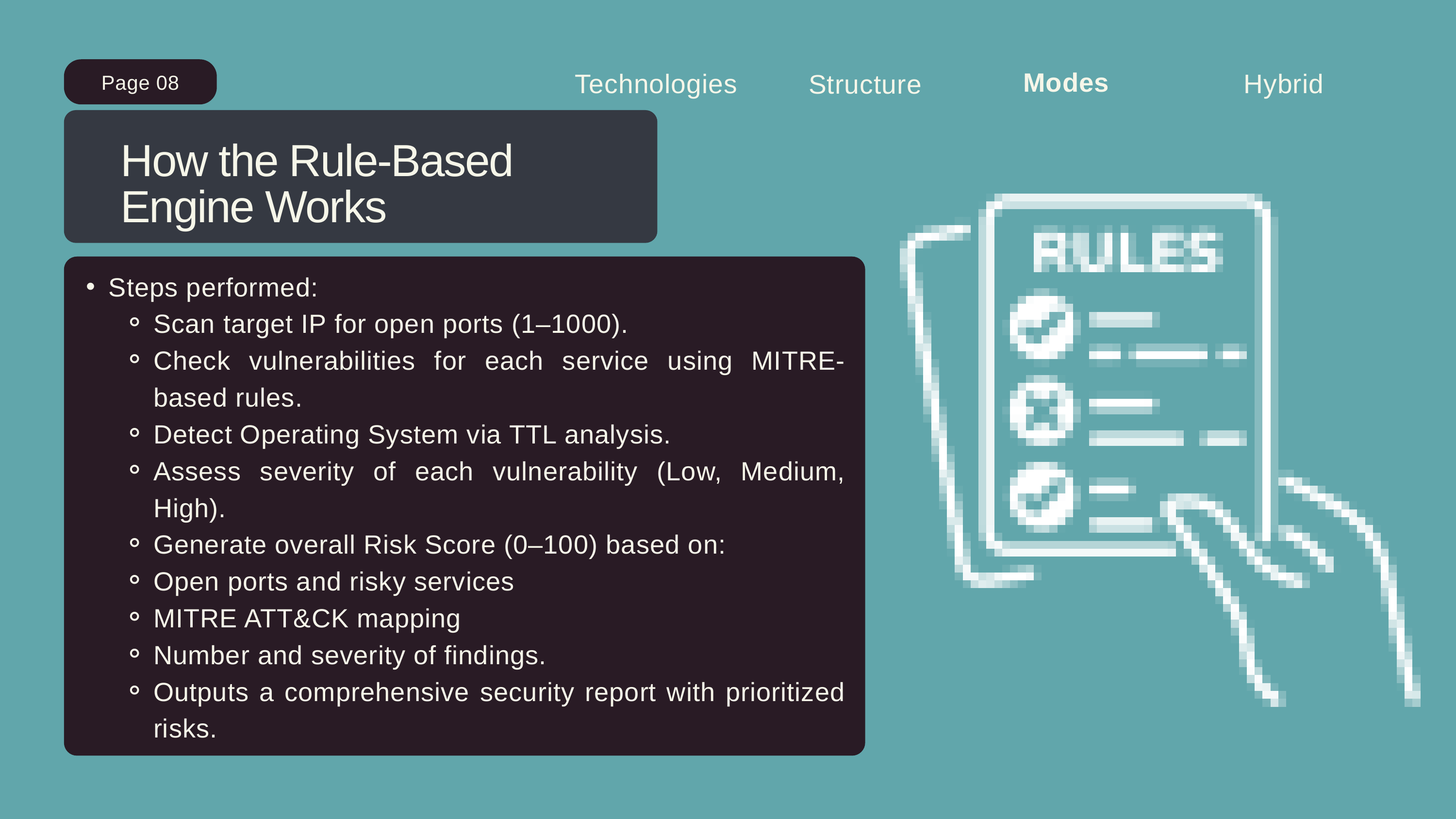

Modes
Technologies
Hybrid
Structure
Page 08

How the Rule-Based Engine Works

Steps performed:
Scan target IP for open ports (1–1000).
Check vulnerabilities for each service using MITRE-based rules.
Detect Operating System via TTL analysis.
Assess severity of each vulnerability (Low, Medium, High).
Generate overall Risk Score (0–100) based on:
Open ports and risky services
MITRE ATT&CK mapping
Number and severity of findings.
Outputs a comprehensive security report with prioritized risks.